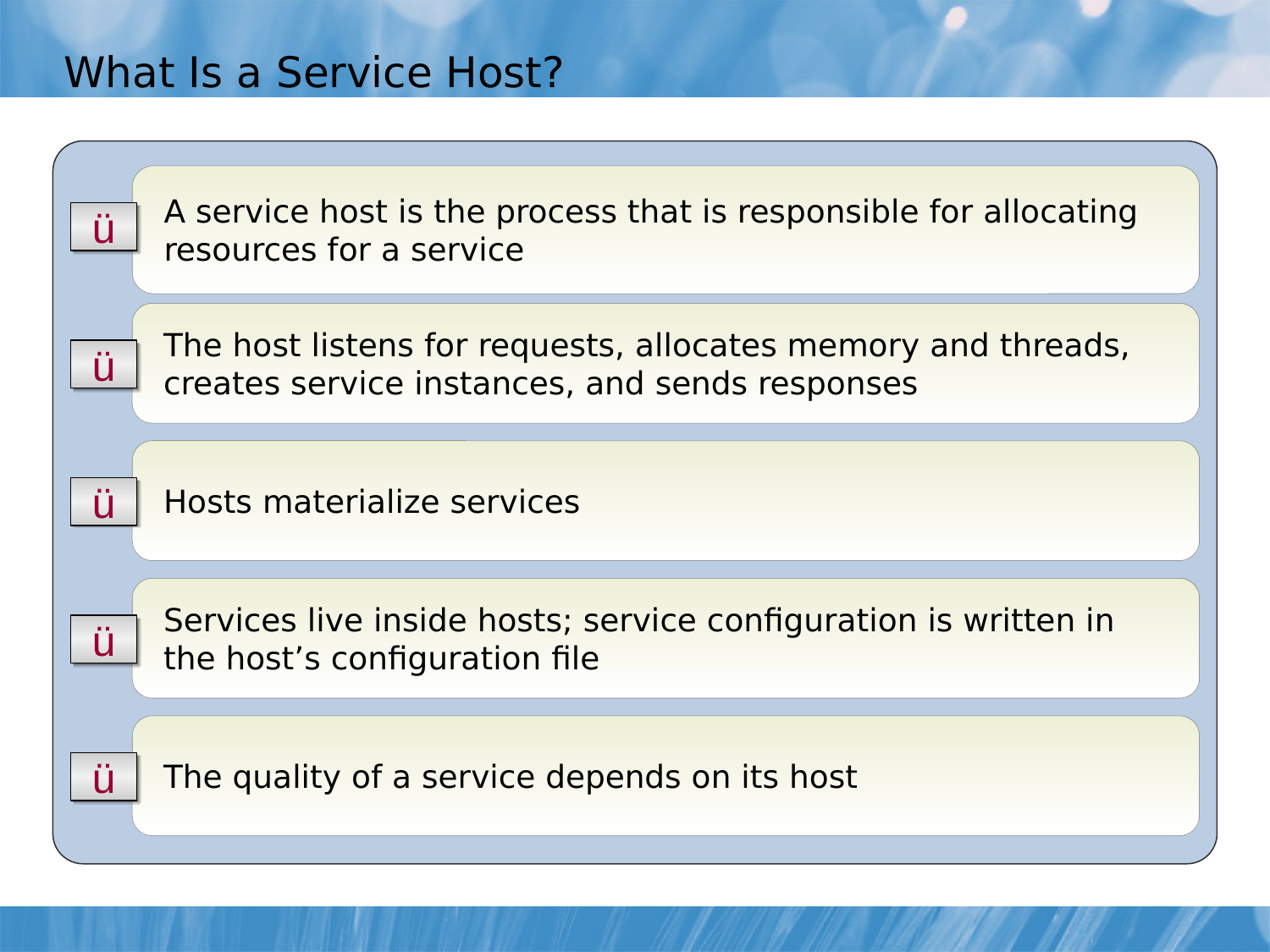

What Is a Service Host?

A service host is the process that is responsible for allocating resources for a service
ü
The host listens for requests, allocates memory and threads, creates service instances, and sends responses
ü
Hosts materialize services
ü
Services live inside hosts; service configuration is written in the host’s configuration file
ü
The quality of a service depends on its host
ü